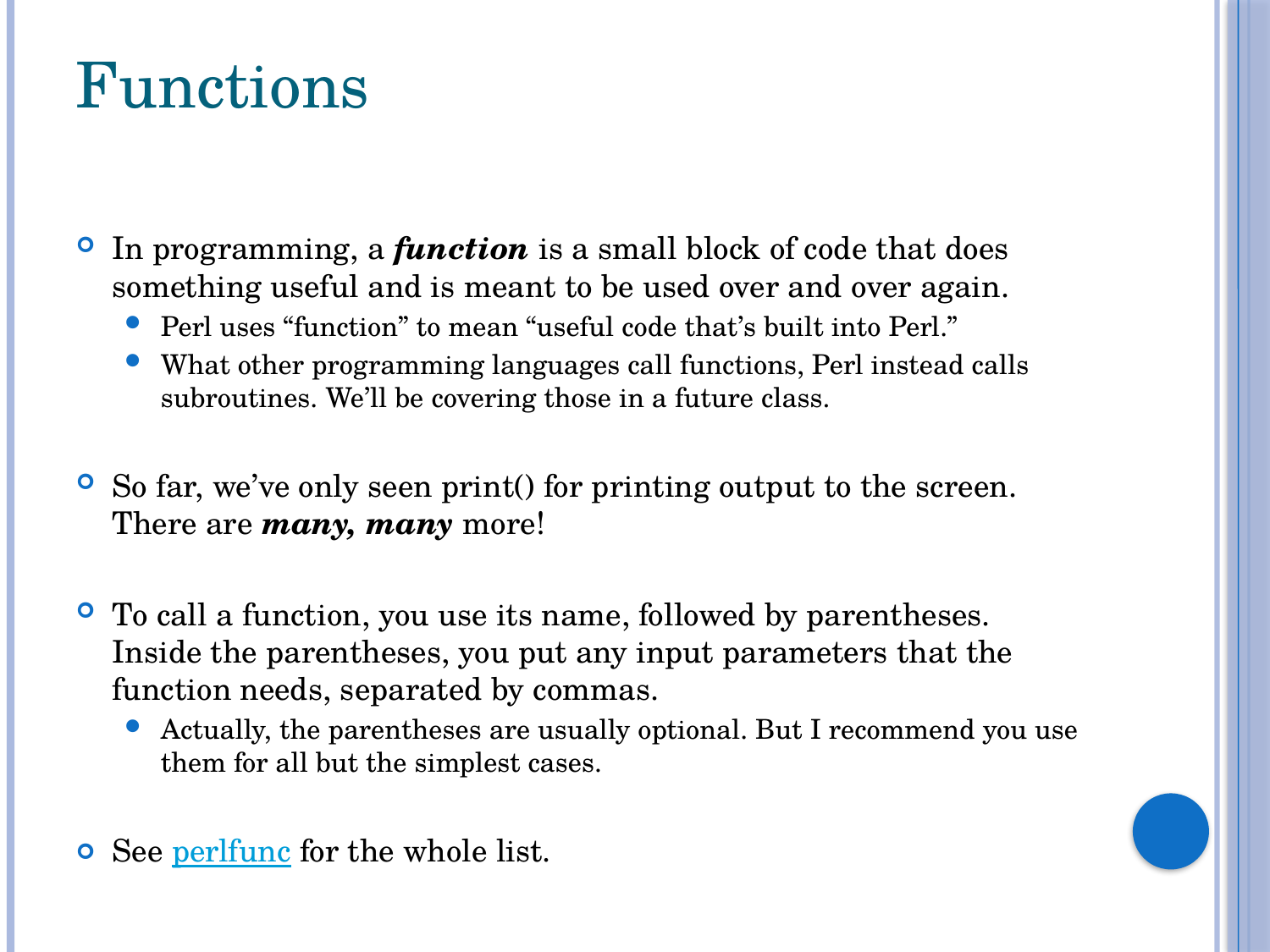

# Functions
In programming, a function is a small block of code that does something useful and is meant to be used over and over again.
Perl uses “function” to mean “useful code that’s built into Perl.”
What other programming languages call functions, Perl instead calls subroutines. We’ll be covering those in a future class.

So far, we’ve only seen print() for printing output to the screen. There are many, many more!

To call a function, you use its name, followed by parentheses. Inside the parentheses, you put any input parameters that the function needs, separated by commas.
Actually, the parentheses are usually optional. But I recommend you use them for all but the simplest cases.

See perlfunc for the whole list.